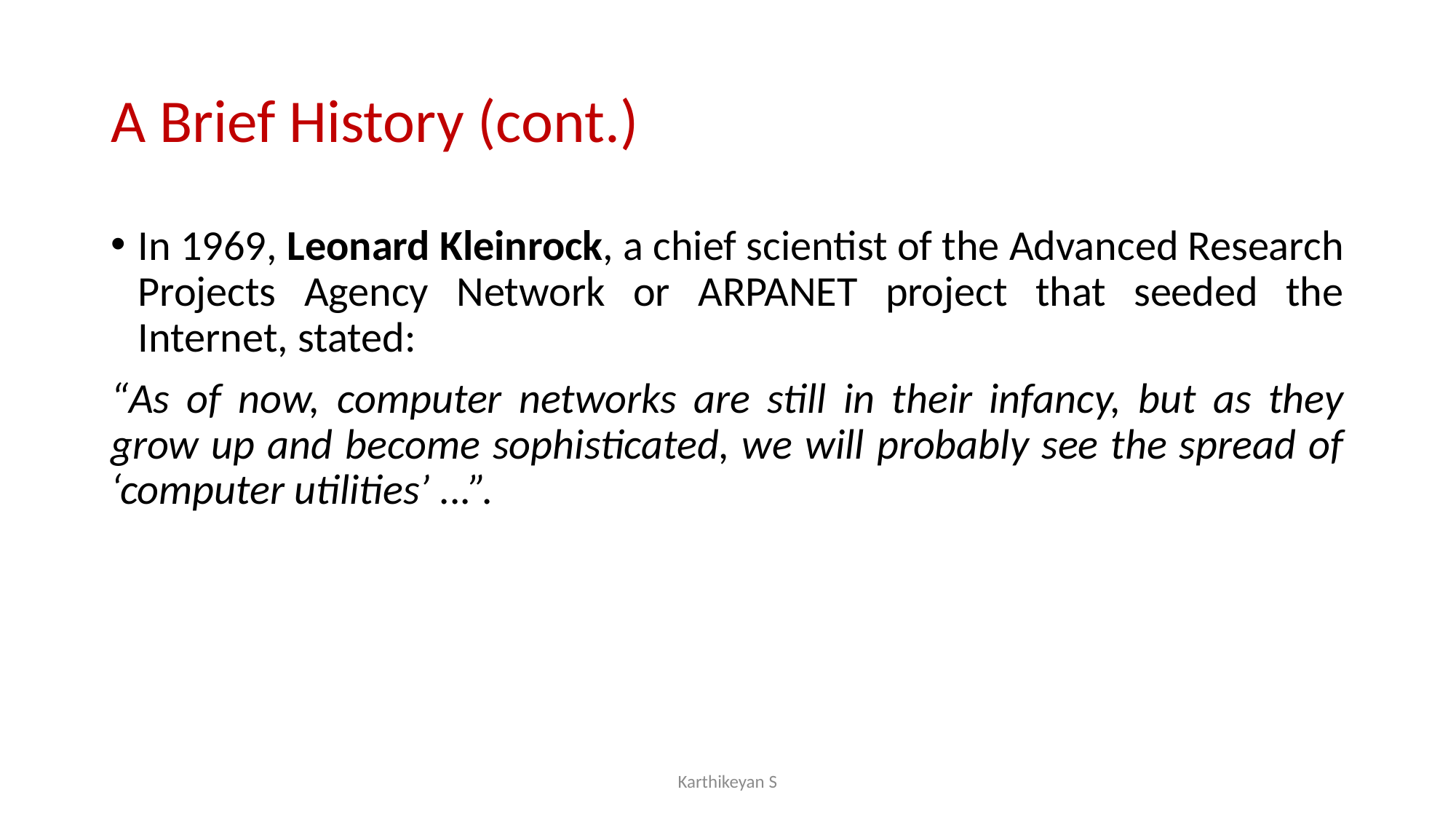

# A Brief History (cont.)
In 1969, Leonard Kleinrock, a chief scientist of the Advanced Research Projects Agency Network or ARPANET project that seeded the Internet, stated:
“As of now, computer networks are still in their infancy, but as they grow up and become sophisticated, we will probably see the spread of ‘computer utilities’ ...”.
Karthikeyan S